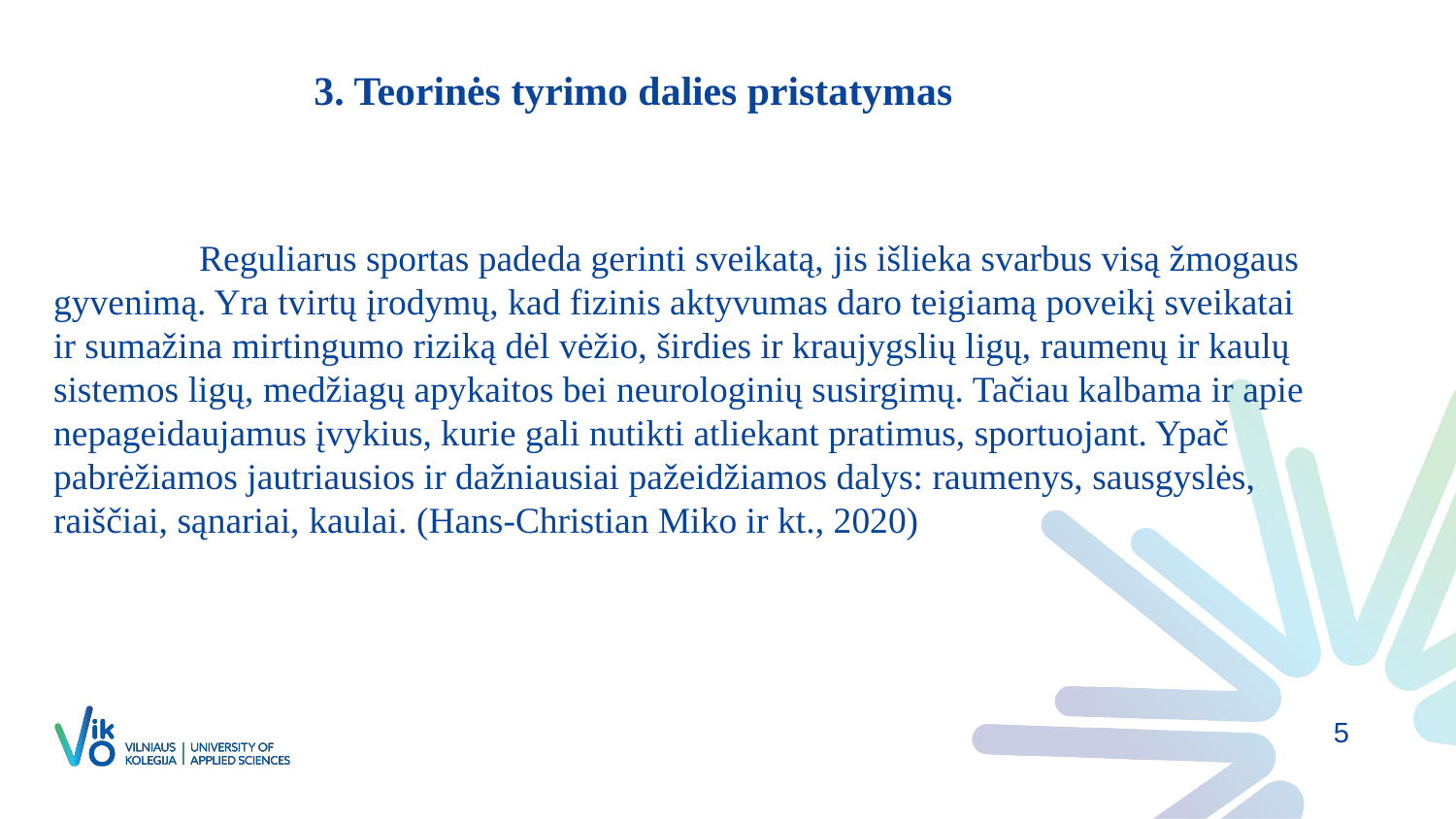

# 3. Teorinės tyrimo dalies pristatymas
Reguliarus sportas padeda gerinti sveikatą, jis išlieka svarbus visą žmogaus gyvenimą. Yra tvirtų įrodymų, kad fizinis aktyvumas daro teigiamą poveikį sveikatai ir sumažina mirtingumo riziką dėl vėžio, širdies ir kraujygslių ligų, raumenų ir kaulų sistemos ligų, medžiagų apykaitos bei neurologinių susirgimų. Tačiau kalbama ir apie nepageidaujamus įvykius, kurie gali nutikti atliekant pratimus, sportuojant. Ypač pabrėžiamos jautriausios ir dažniausiai pažeidžiamos dalys: raumenys, sausgyslės, raiščiai, sąnariai, kaulai. (Hans-Christian Miko ir kt., 2020)
5